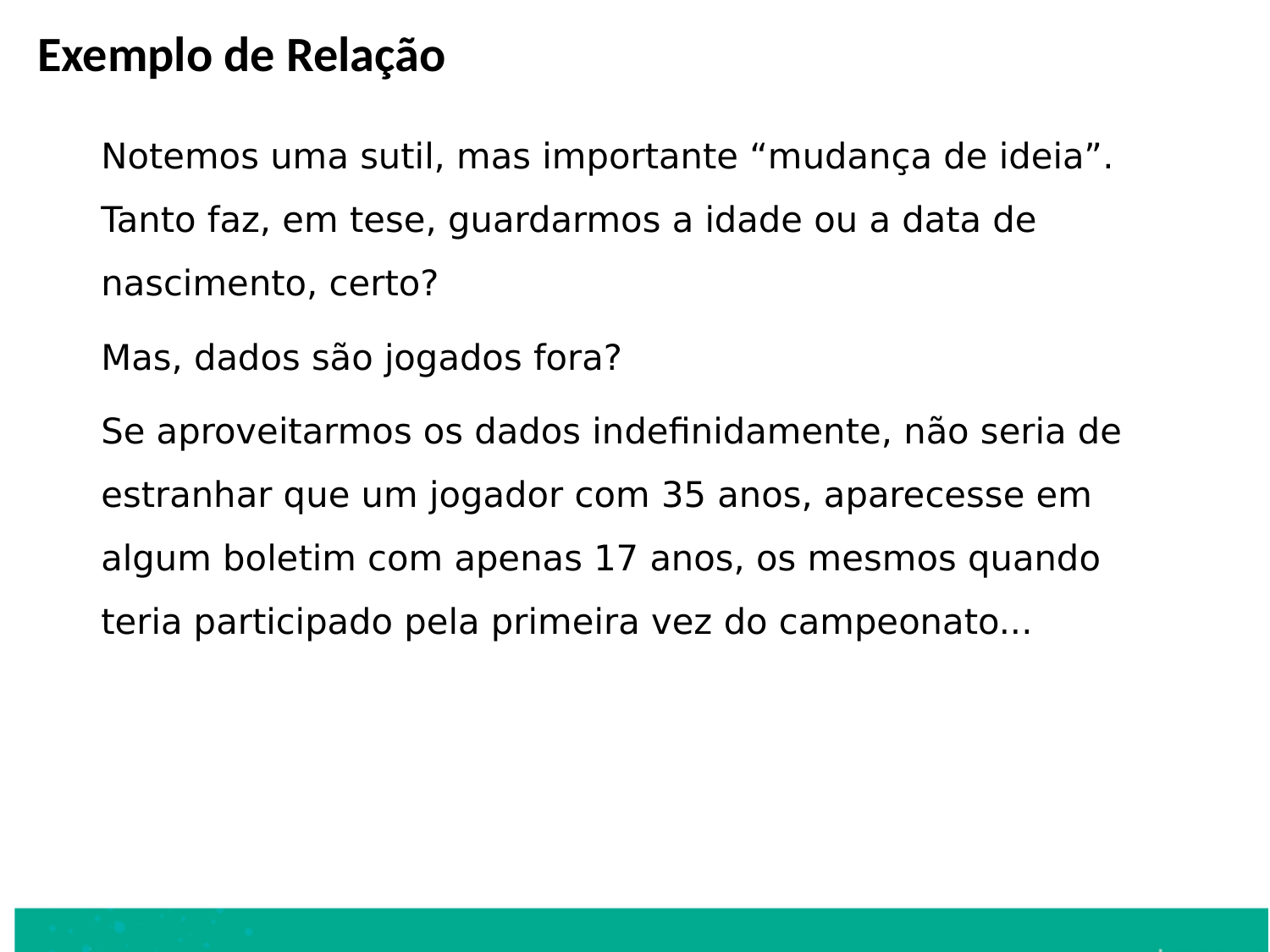

Exemplo de Relação
	Notemos uma sutil, mas importante “mudança de ideia”. Tanto faz, em tese, guardarmos a idade ou a data de nascimento, certo?
	Mas, dados são jogados fora?
	Se aproveitarmos os dados indefinidamente, não seria de estranhar que um jogador com 35 anos, aparecesse em algum boletim com apenas 17 anos, os mesmos quando teria participado pela primeira vez do campeonato...